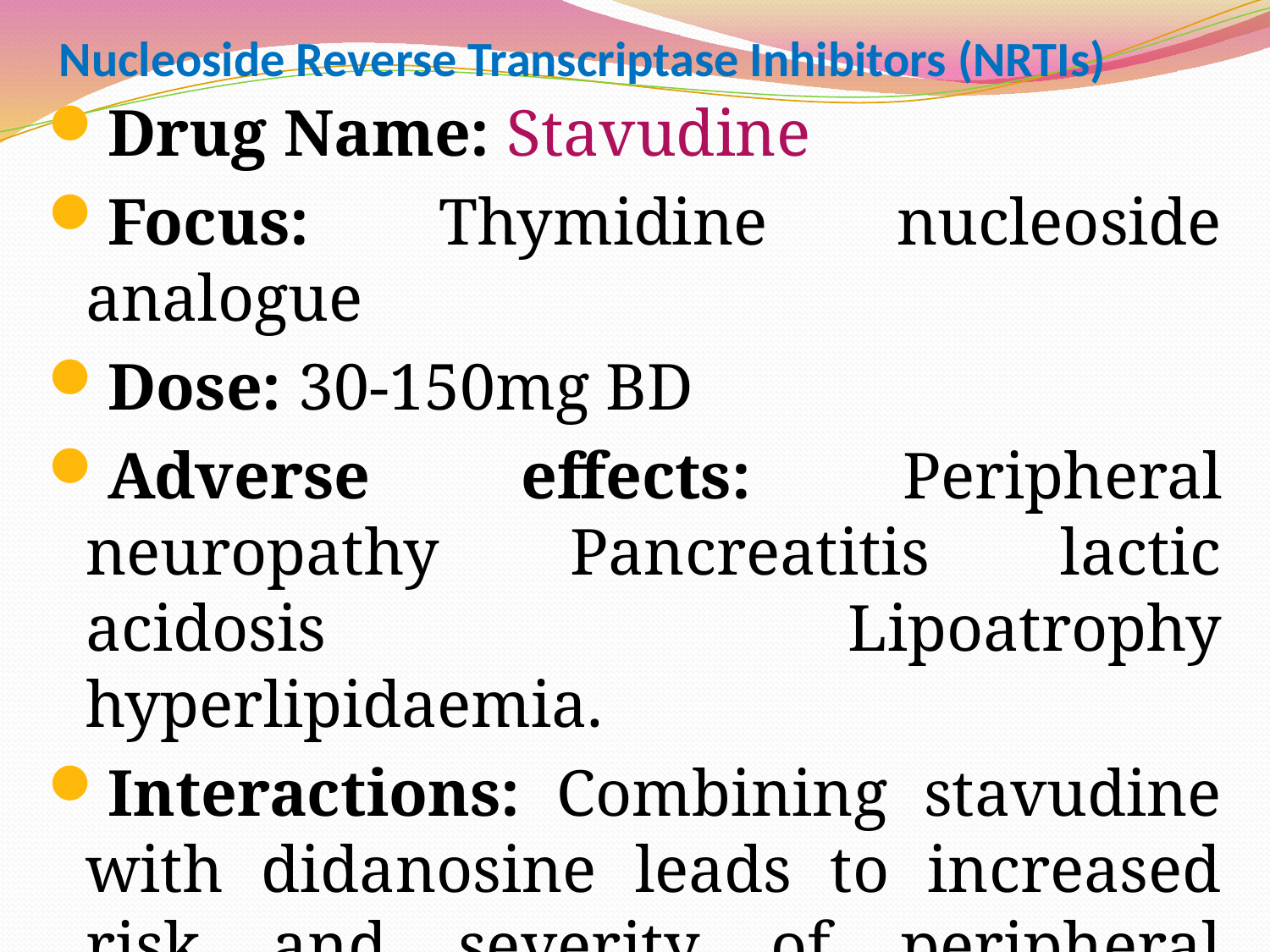

# Nucleoside Reverse Transcriptase Inhibitors (NRTIs)
Drug Name: Stavudine
Focus: Thymidine nucleoside analogue
Dose: 30-150mg BD
Adverse effects: Peripheral neuropathy Pancreatitis lactic acidosis Lipoatrophy hyperlipidaemia.
Interactions: Combining stavudine with didanosine leads to increased risk and severity of peripheral neuropathy and potentially fatal pancreatitis.